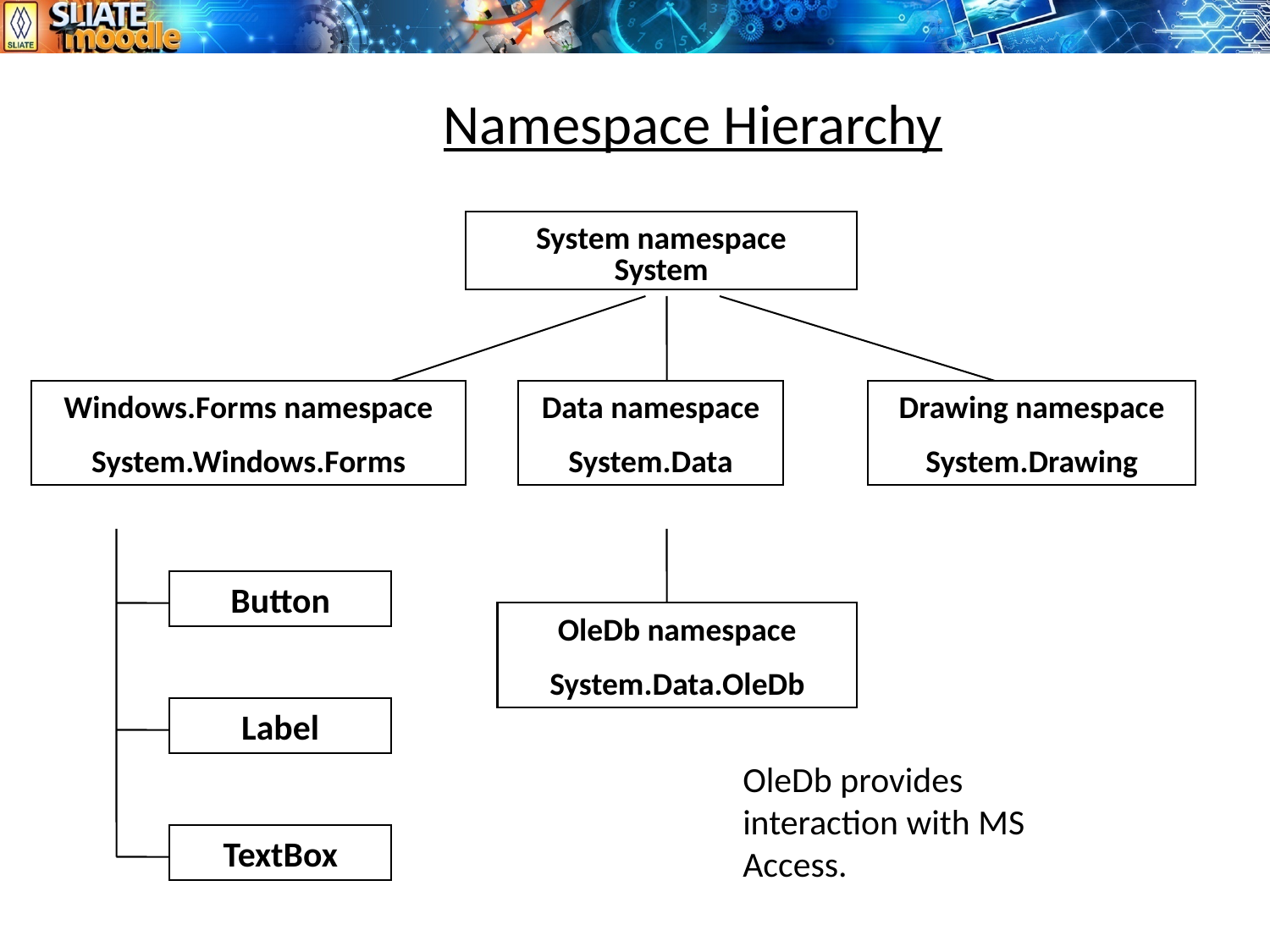

# Namespace Hierarchy
System namespace
System

Windows.Forms namespace
System.Windows.Forms
Data namespace
System.Data
Drawing namespace
System.Drawing

Button

OleDb namespace
System.Data.OleDb
Label

OleDb provides interaction with MS Access.
TextBox